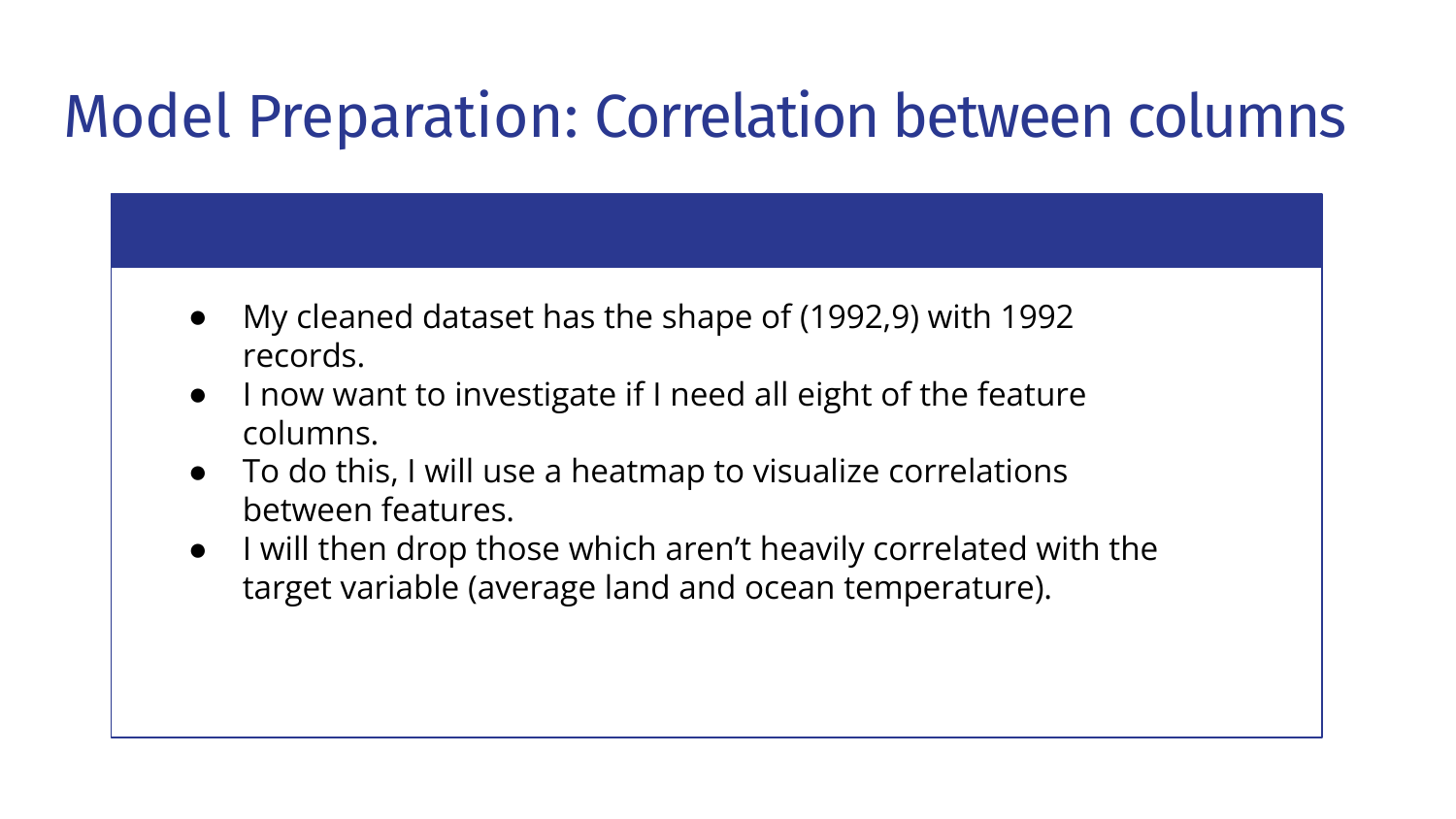

# Model Preparation: Correlation between columns

My cleaned dataset has the shape of (1992,9) with 1992 records.
I now want to investigate if I need all eight of the feature columns.
To do this, I will use a heatmap to visualize correlations between features.
I will then drop those which aren’t heavily correlated with the target variable (average land and ocean temperature).